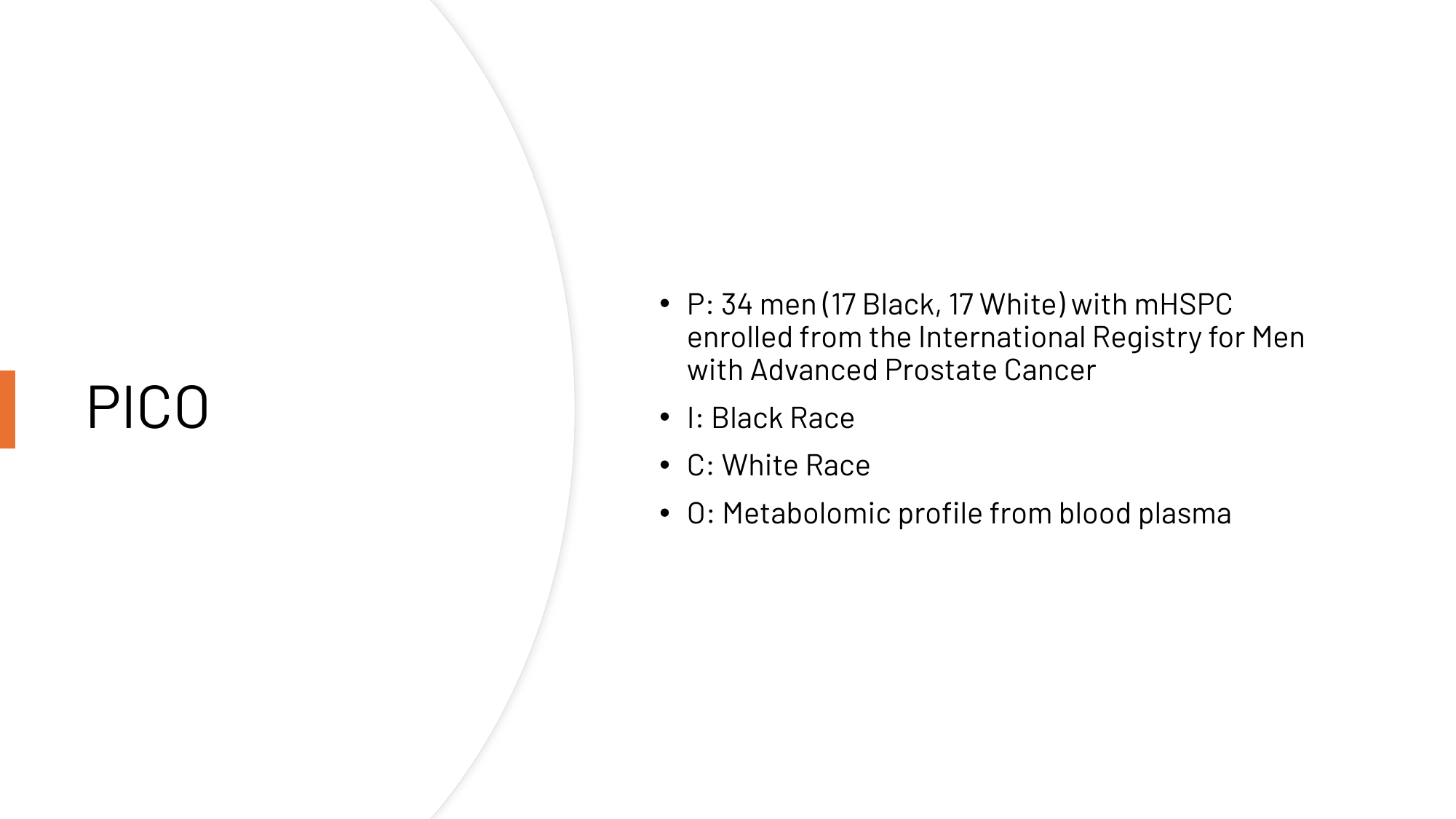

P: 34 men (17 Black, 17 White) with mHSPC enrolled from the International Registry for Men with Advanced Prostate Cancer
I: Black Race
C: White Race
O: Metabolomic profile from blood plasma
# PICO